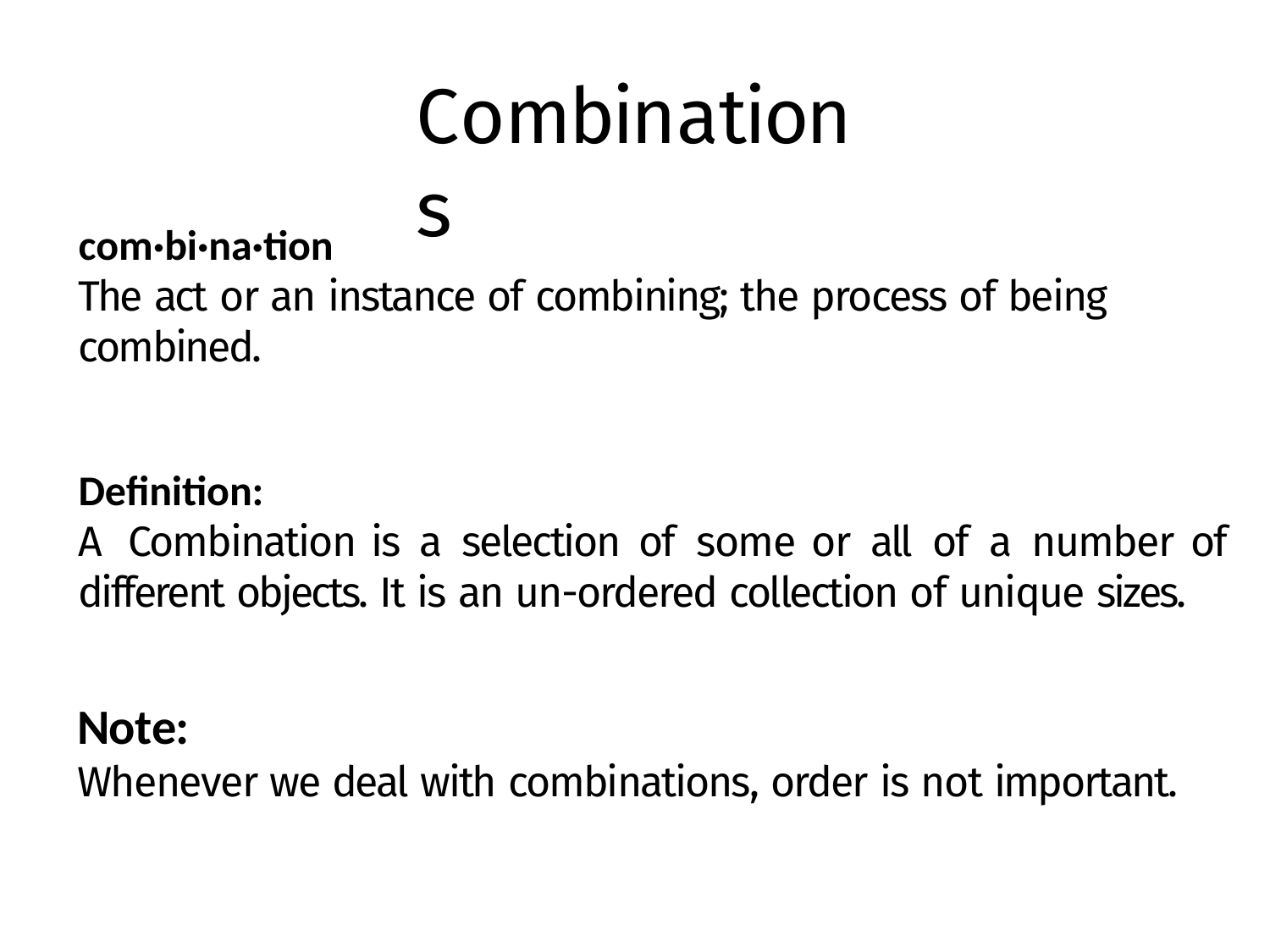

# Combinations
com·bi·na·tion
The act or an instance of combining; the process of being combined.

Definition:
A	Combination	is	a	selection	of	some	or	all	of	a	number	of
different objects. It is an un-ordered collection of unique sizes.

Note:
Whenever we deal with combinations, order is not important.